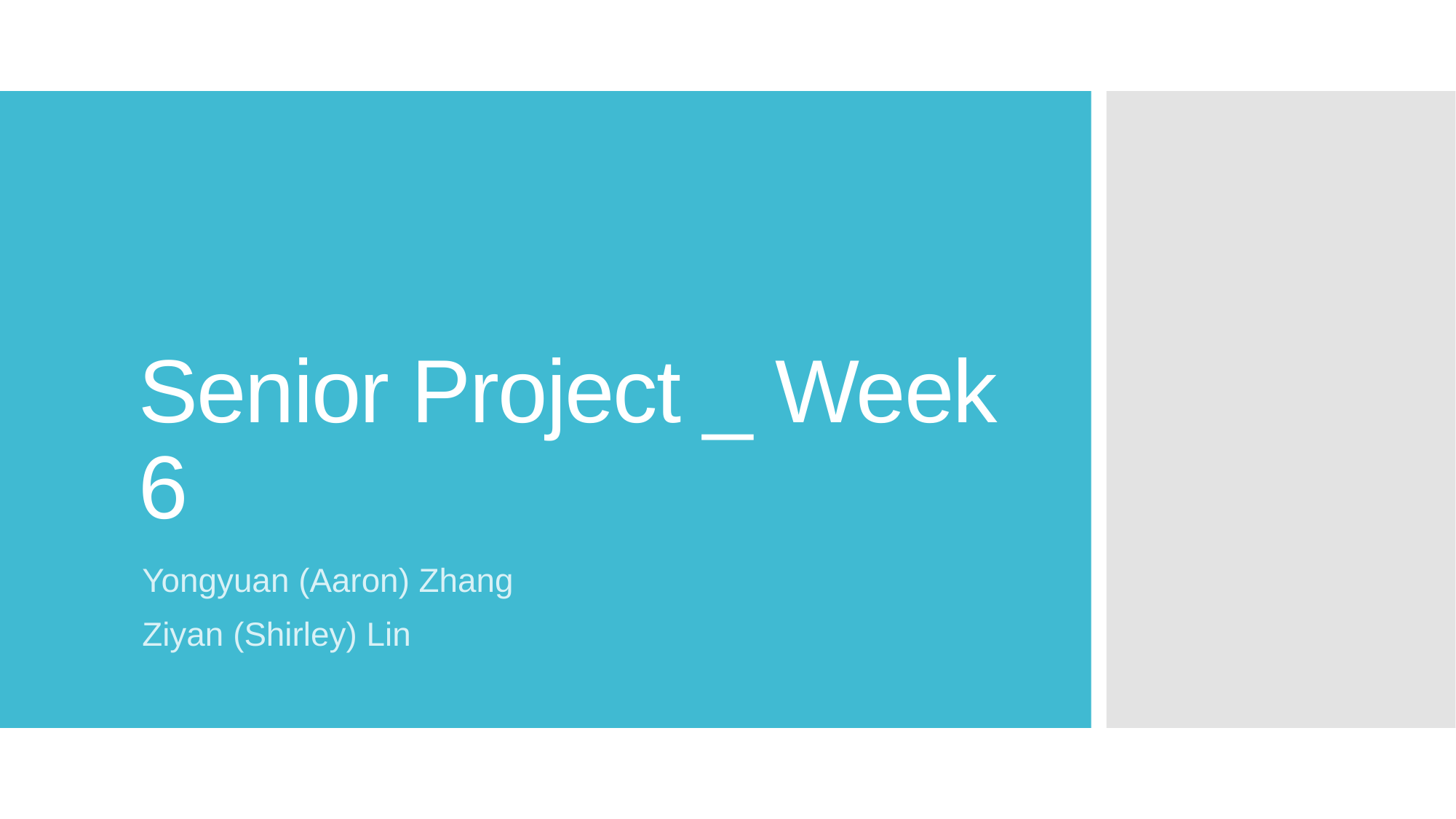

# Senior Project _ Week 6
Yongyuan (Aaron) Zhang
Ziyan (Shirley) Lin